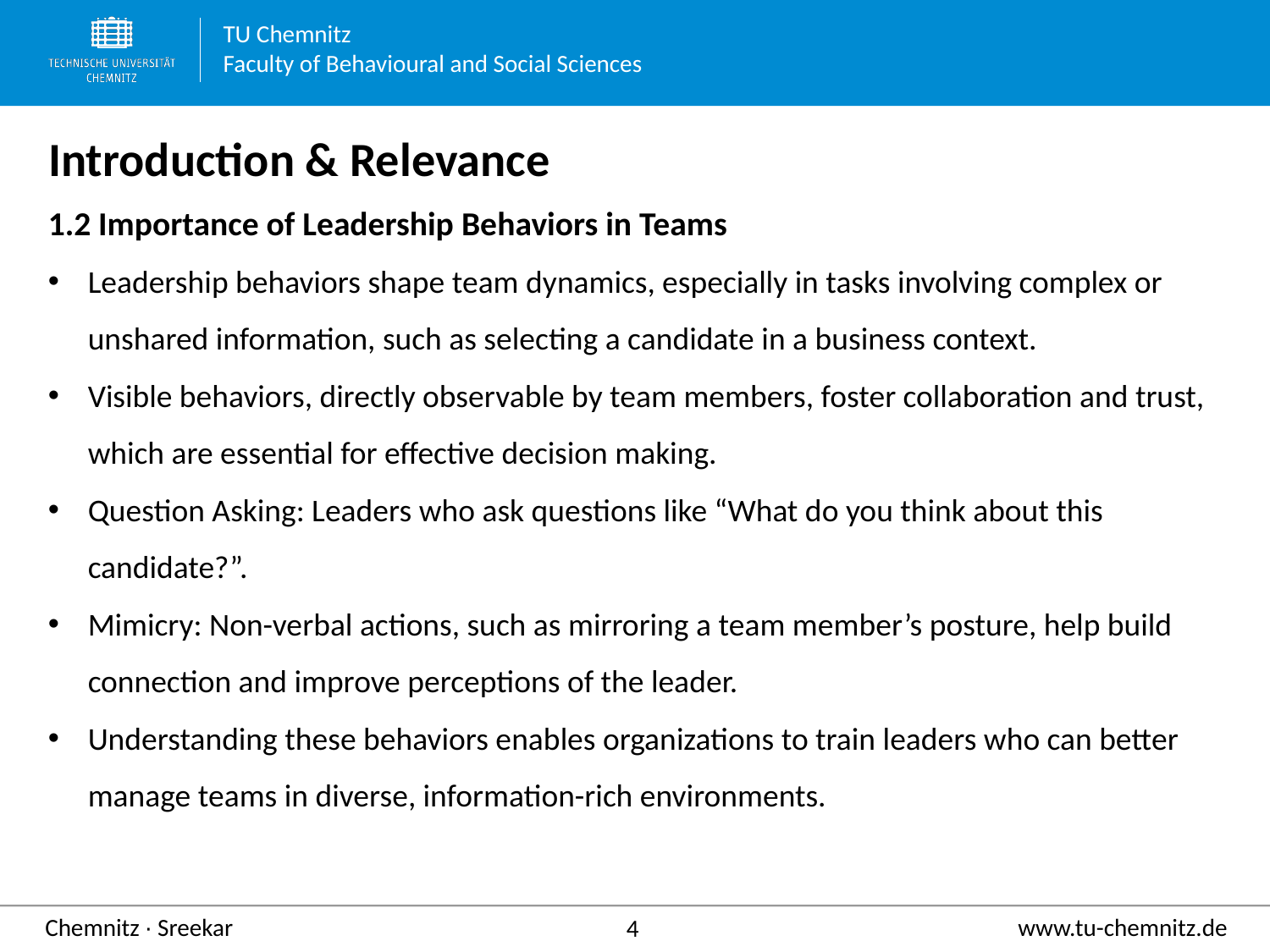

# Introduction & Relevance
1.2 Importance of Leadership Behaviors in Teams
Leadership behaviors shape team dynamics, especially in tasks involving complex or unshared information, such as selecting a candidate in a business context.
Visible behaviors, directly observable by team members, foster collaboration and trust, which are essential for effective decision making.
Question Asking: Leaders who ask questions like “What do you think about this candidate?”.
Mimicry: Non-verbal actions, such as mirroring a team member’s posture, help build connection and improve perceptions of the leader.
Understanding these behaviors enables organizations to train leaders who can better manage teams in diverse, information-rich environments.